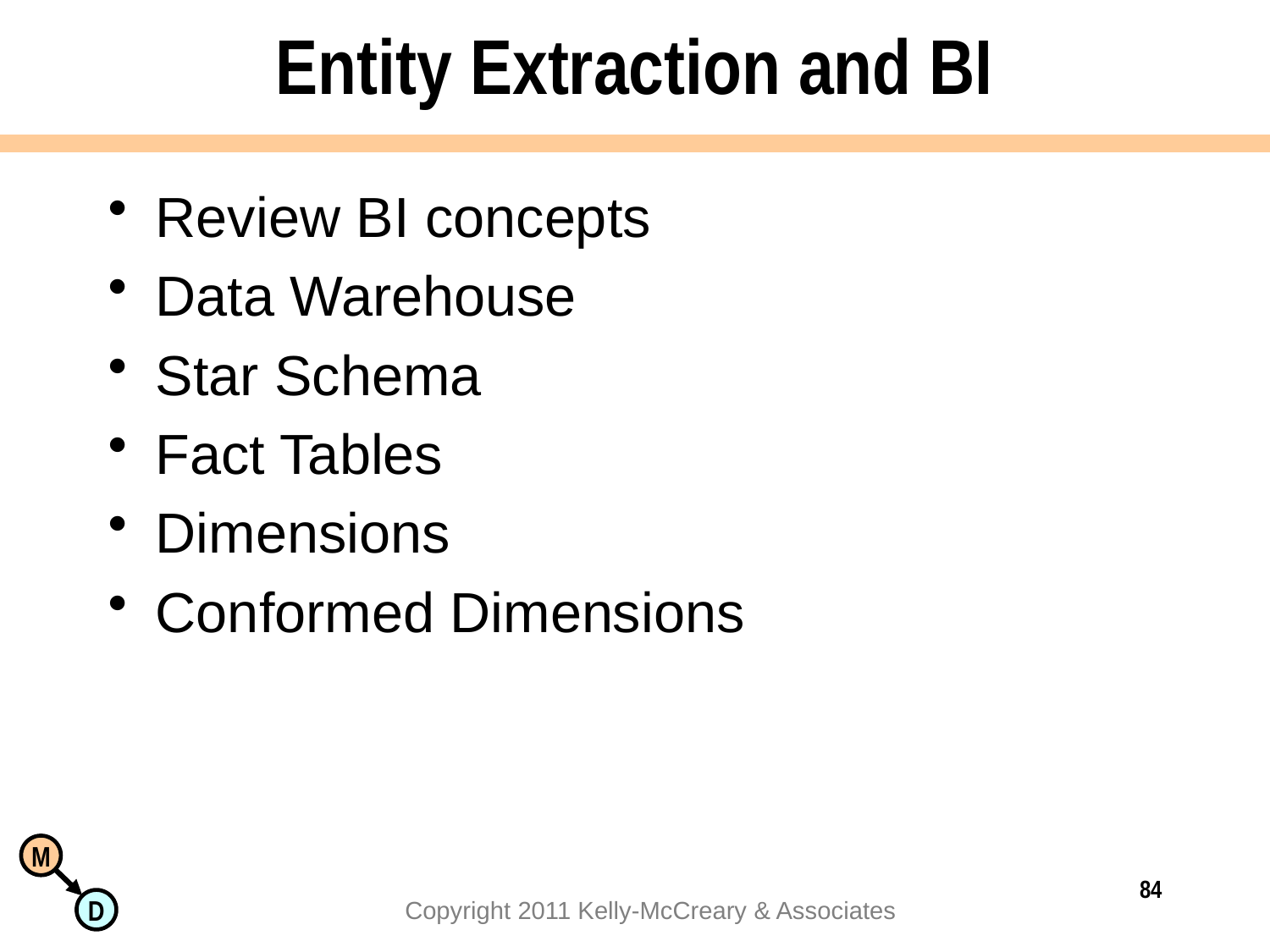

# Entity Extraction and BI
Review BI concepts
Data Warehouse
Star Schema
Fact Tables
Dimensions
Conformed Dimensions

84
Copyright 2011 Kelly-McCreary & Associates